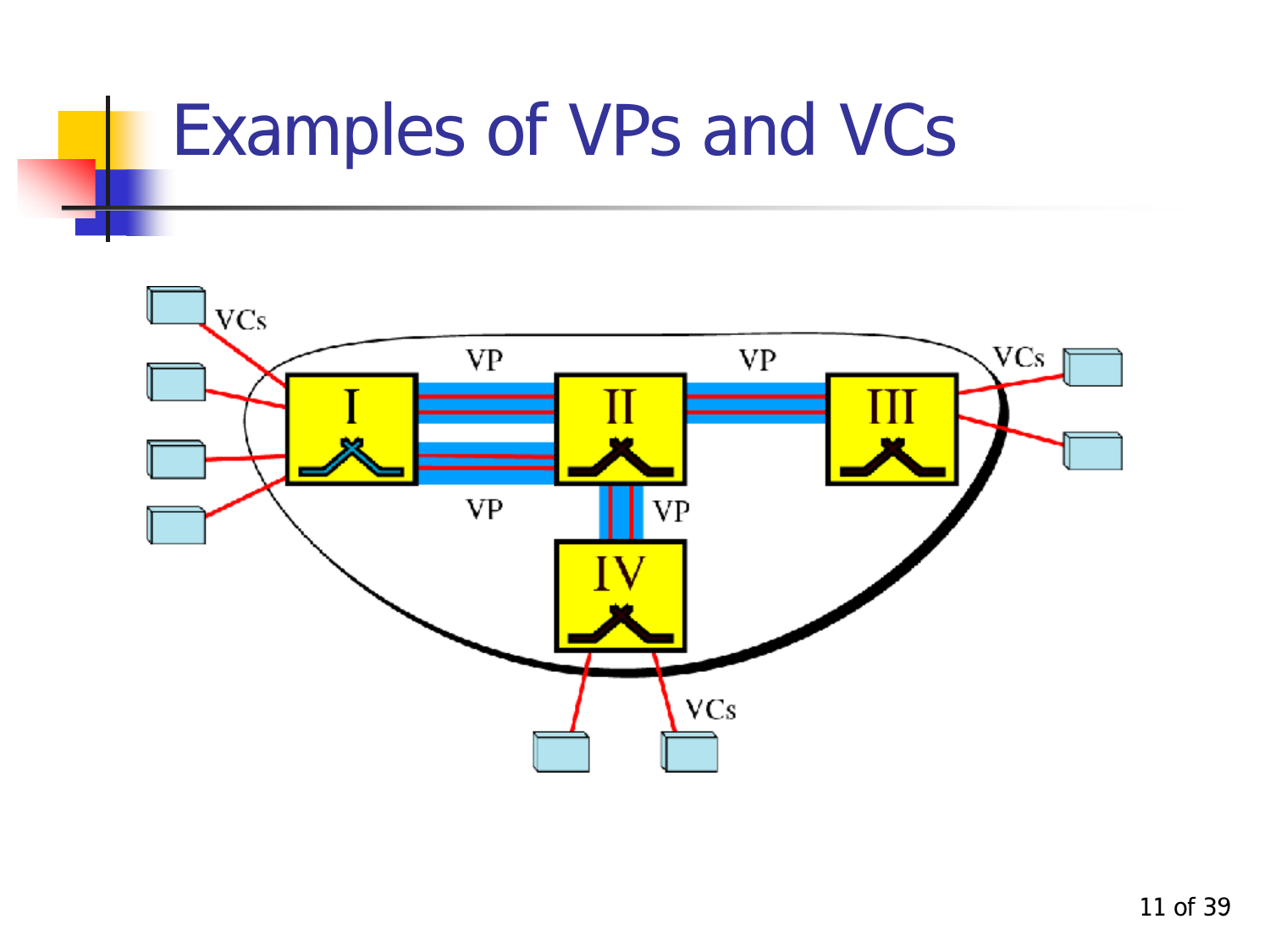

# Examples of VPs and VCs

11 of 39